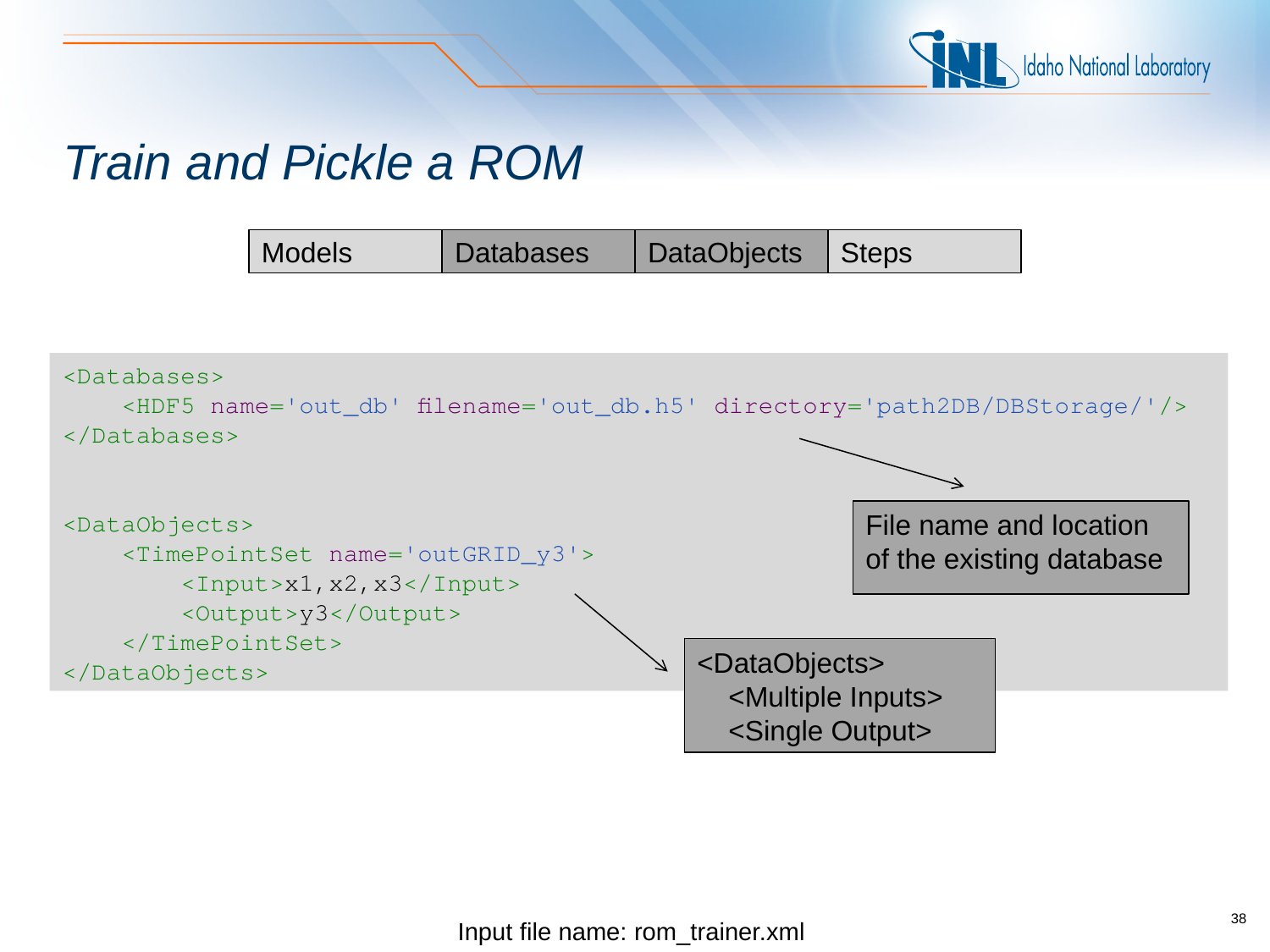

# Train and Pickle a ROM
Models
Databases
DataObjects
Steps
<Databases>
    <HDF5 name='out_db' filename='out_db.h5' directory='path2DB/DBStorage/'/>
</Databases>

<DataObjects>
    <TimePointSet name='outGRID_y3'>
        <Input>x1,x2,x3</Input>
        <Output>y3</Output>
    </TimePointSet>
</DataObjects>
File name and location of the existing database
<DataObjects>
    <Multiple Inputs>
    <Single Output>
Input file name: rom_trainer.xml
38